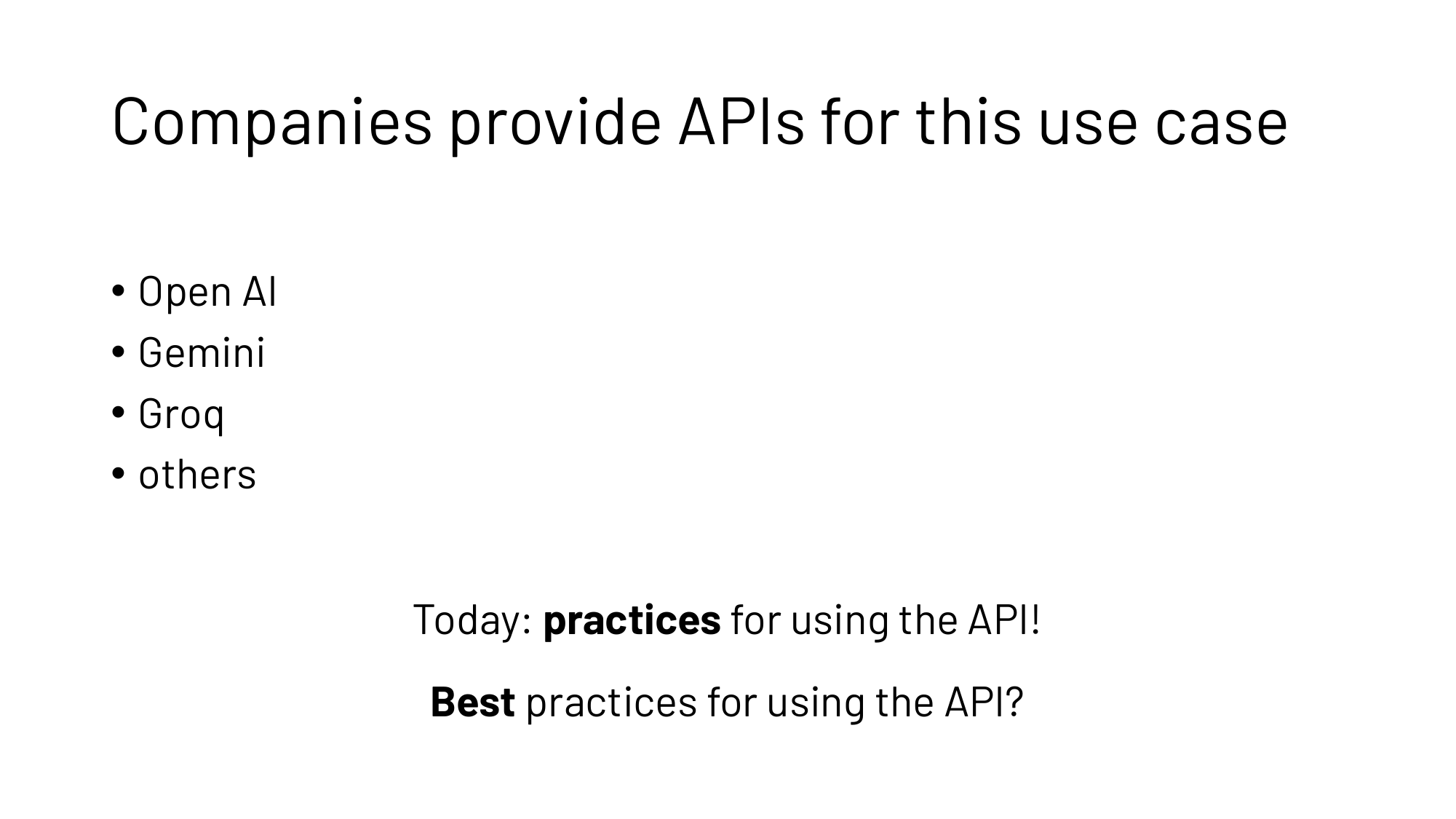

# Companies provide APIs for this use case
Open AI
Gemini
Groq
others
Today: practices for using the API!
Best practices for using the API?